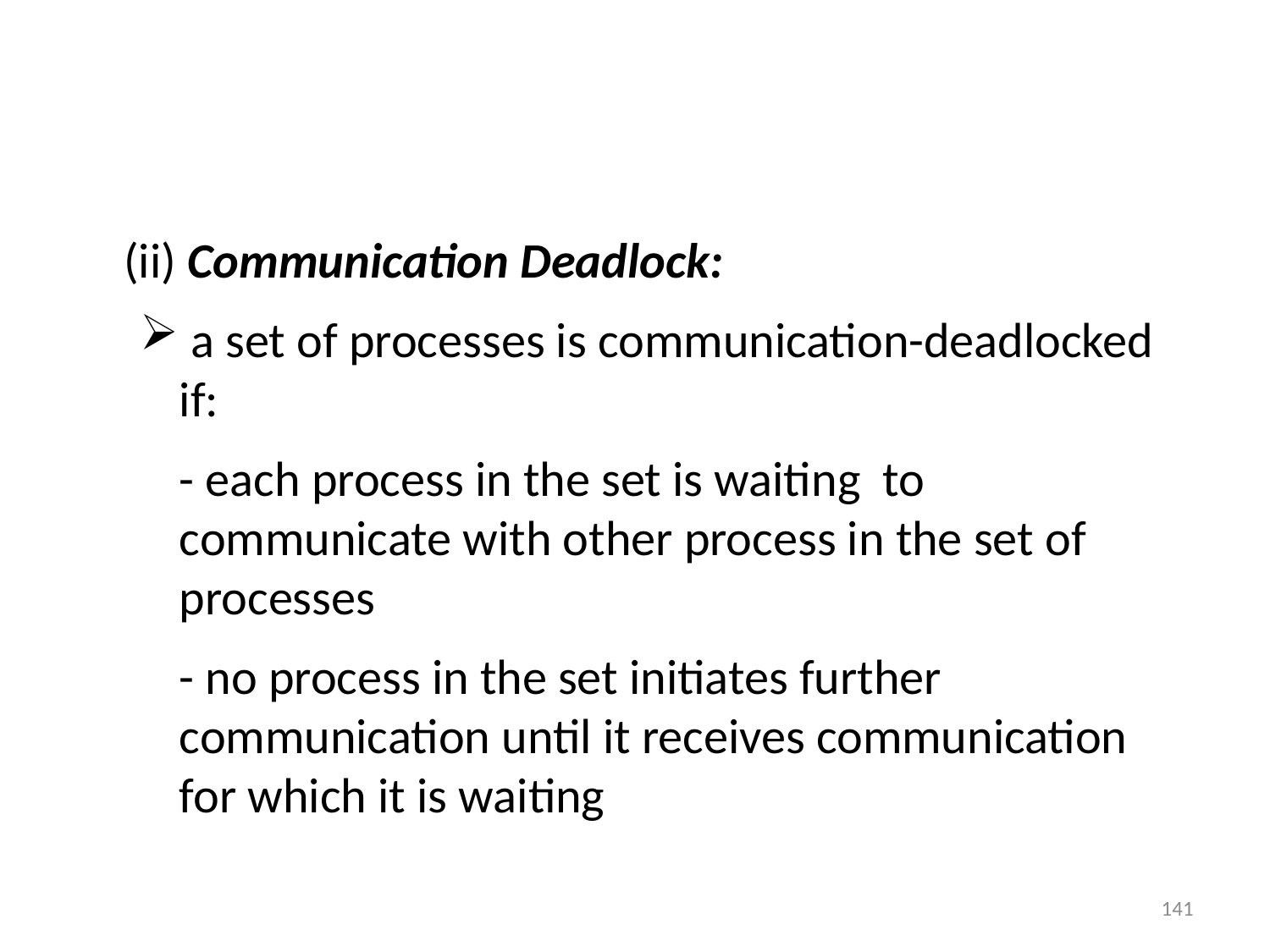

#
	(ii) Communication Deadlock:
 a set of processes is communication-deadlocked if:
	- each process in the set is waiting  to   communicate with other process in the set of processes
	- no process in the set initiates further communication until it receives communication for which it is waiting

141